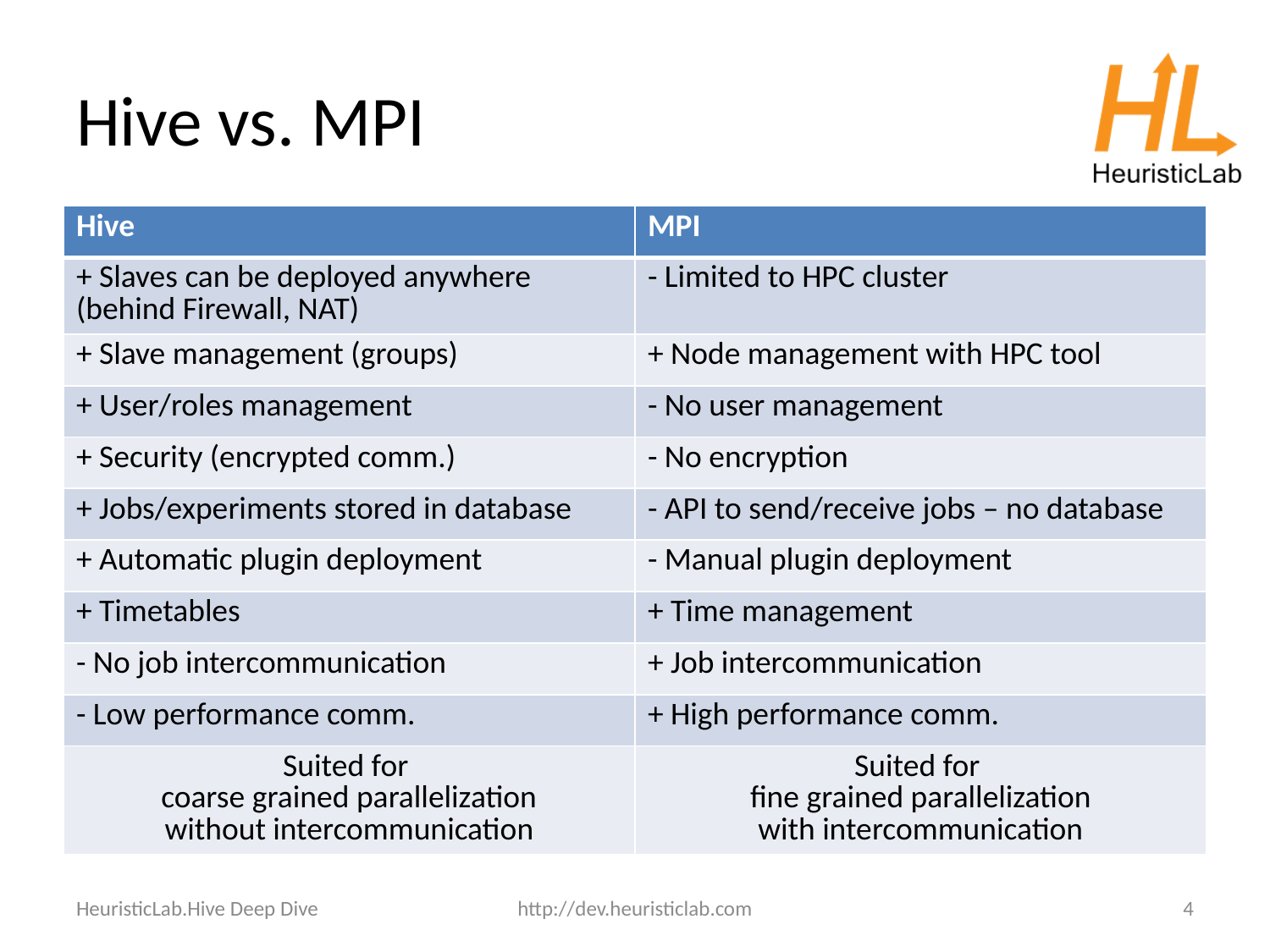

Hive vs. MPI
| Hive | MPI |
| --- | --- |
| + Slaves can be deployed anywhere (behind Firewall, NAT) | - Limited to HPC cluster |
| + Slave management (groups) | + Node management with HPC tool |
| + User/roles management | - No user management |
| + Security (encrypted comm.) | - No encryption |
| + Jobs/experiments stored in database | - API to send/receive jobs – no database |
| + Automatic plugin deployment | - Manual plugin deployment |
| + Timetables | + Time management |
| - No job intercommunication | + Job intercommunication |
| - Low performance comm. | + High performance comm. |
| Suited for coarse grained parallelization without intercommunication | Suited for fine grained parallelization with intercommunication |
HeuristicLab.Hive Deep Dive
http://dev.heuristiclab.com
4